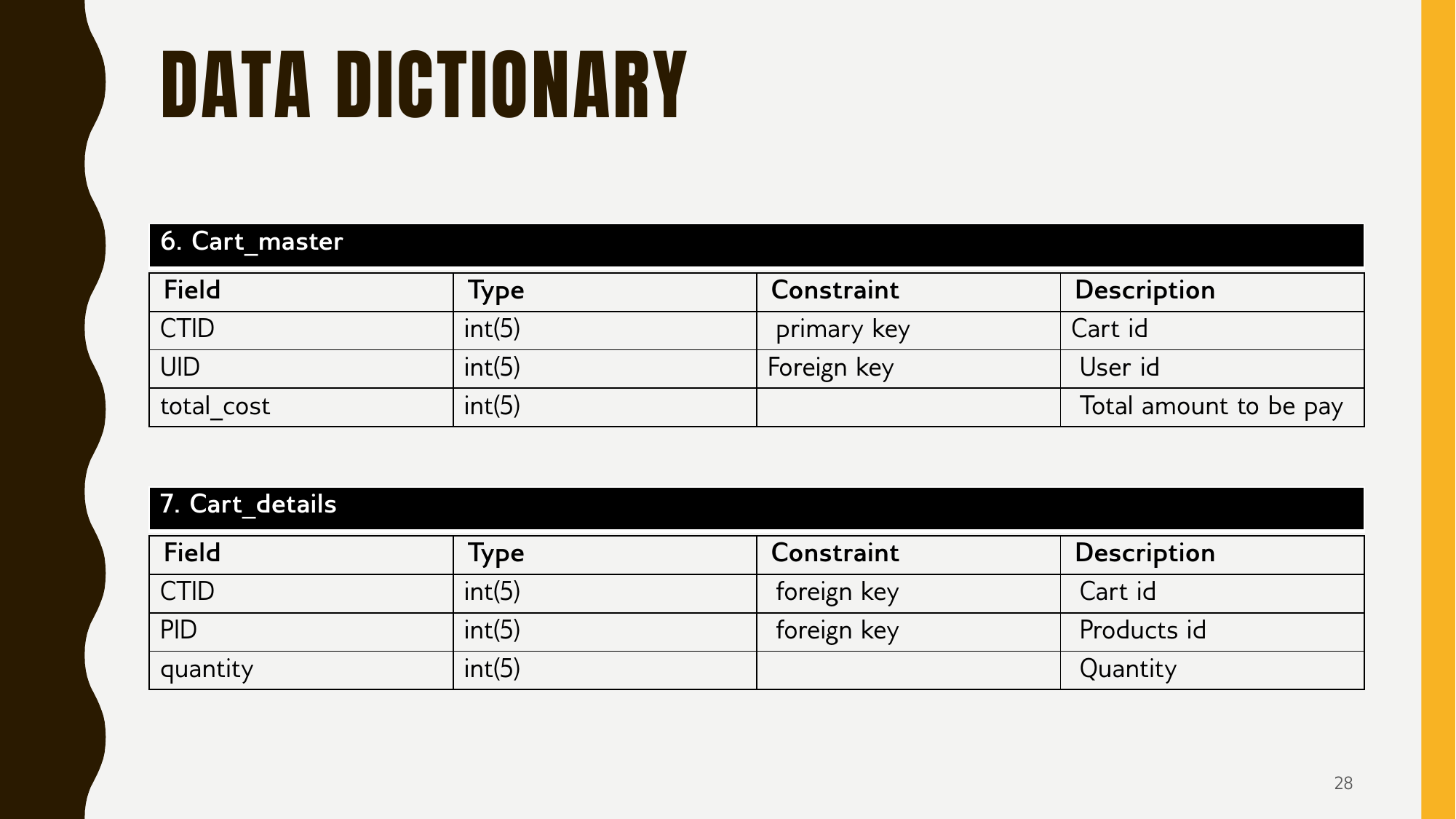

# Data dictionary
| 6. Cart\_master |
| --- |
| Field | Type | Constraint | Description |
| --- | --- | --- | --- |
| CTID | int(5) | primary key | Cart id |
| UID | int(5) | Foreign key | User id |
| total\_cost | int(5) |  | Total amount to be pay |
| 7. Cart\_details |
| --- |
| Field | Type | Constraint | Description |
| --- | --- | --- | --- |
| CTID | int(5) | foreign key | Cart id |
| PID | int(5) | foreign key | Products id |
| quantity | int(5) |  | Quantity |
28